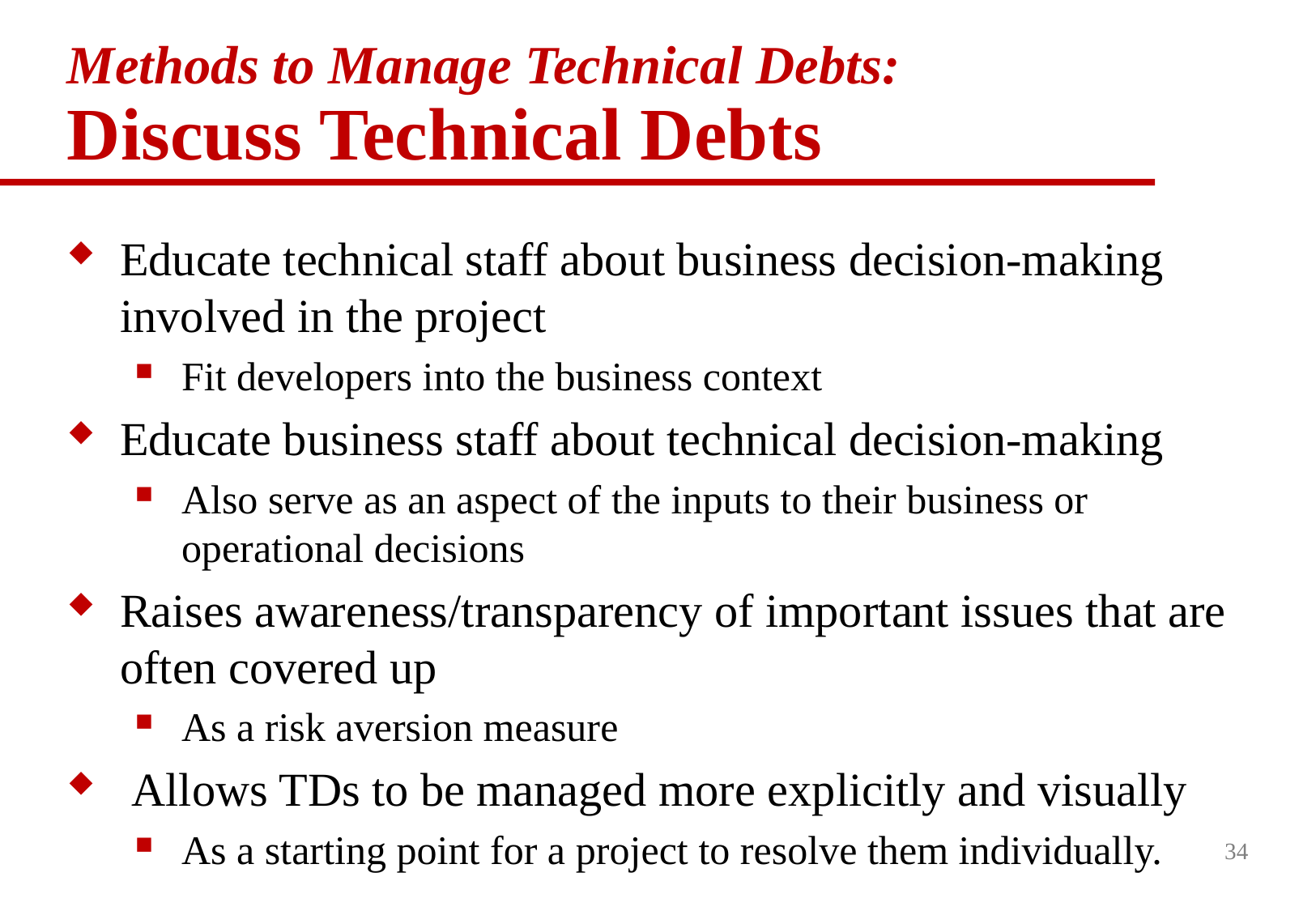

# Methods to Manage Technical Debts: Discuss Technical Debts
Educate technical staff about business decision-making involved in the project
Fit developers into the business context
Educate business staff about technical decision-making
Also serve as an aspect of the inputs to their business or operational decisions
Raises awareness/transparency of important issues that are often covered up
As a risk aversion measure
 Allows TDs to be managed more explicitly and visually
As a starting point for a project to resolve them individually.
34